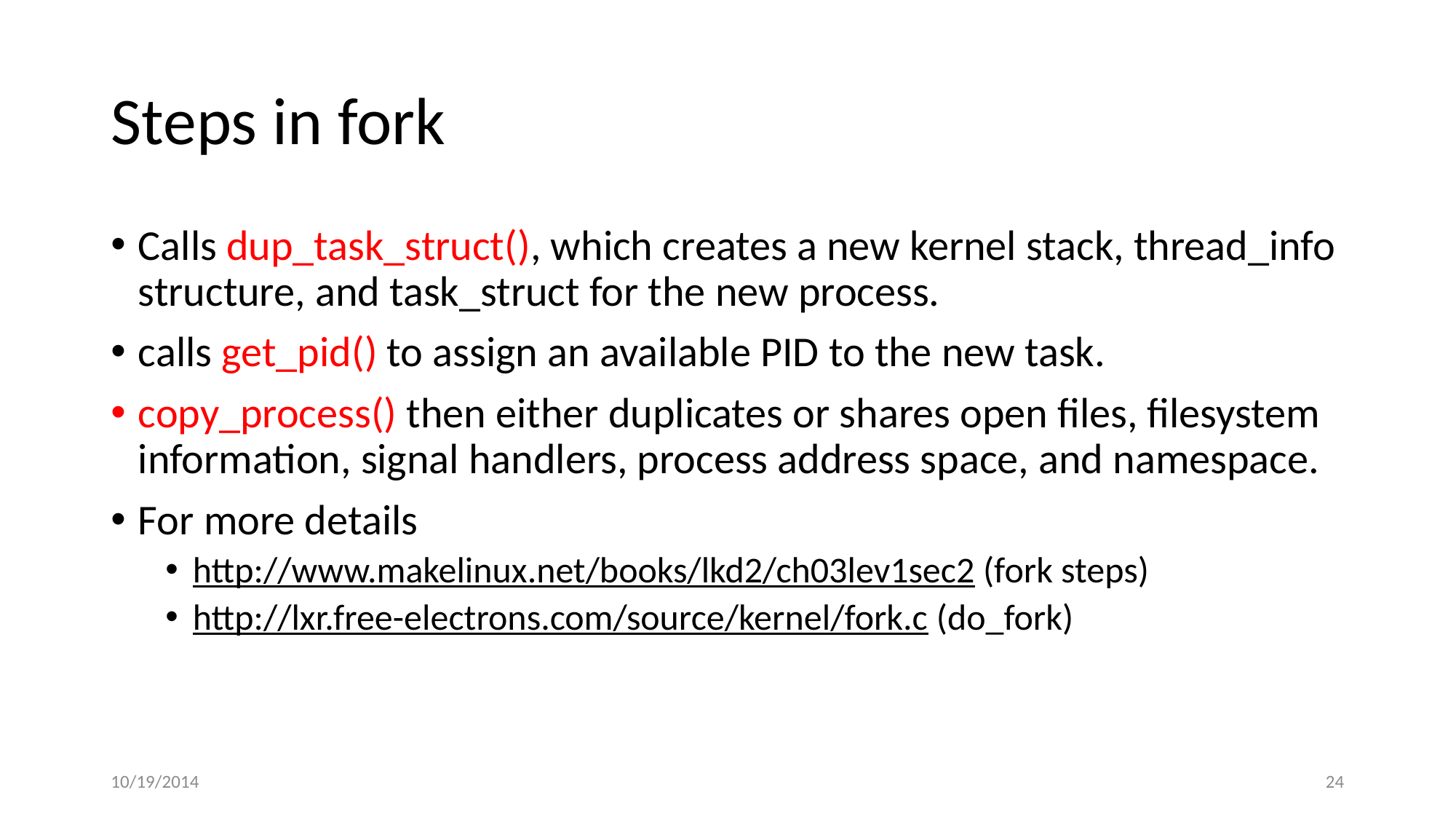

# Steps in fork
Calls dup_task_struct(), which creates a new kernel stack, thread_info structure, and task_struct for the new process.
calls get_pid() to assign an available PID to the new task.
copy_process() then either duplicates or shares open files, filesystem information, signal handlers, process address space, and namespace.
For more details
http://www.makelinux.net/books/lkd2/ch03lev1sec2 (fork steps)
http://lxr.free-electrons.com/source/kernel/fork.c (do_fork)

10/19/2014
24